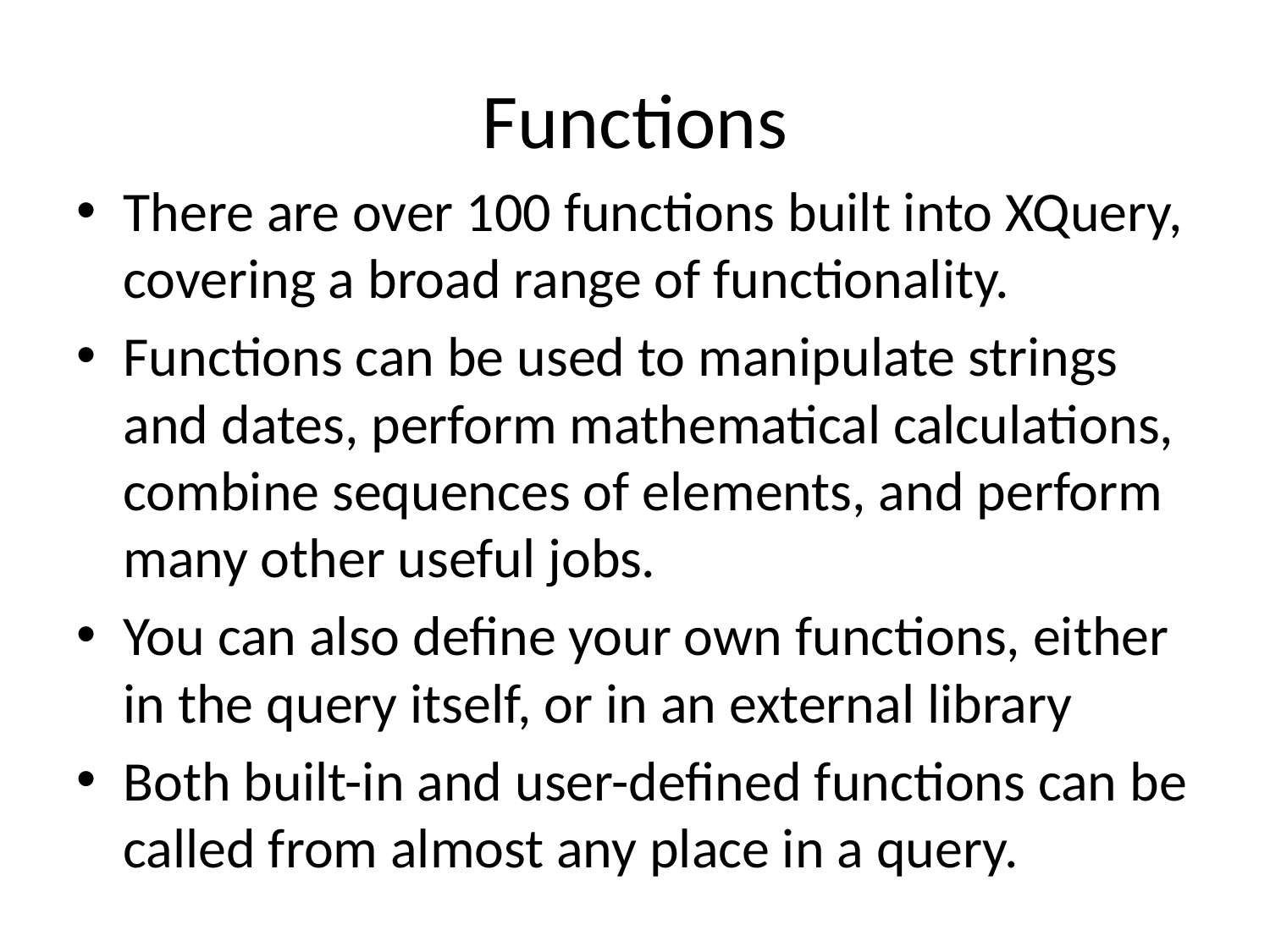

# Functions
There are over 100 functions built into XQuery, covering a broad range of functionality.
Functions can be used to manipulate strings and dates, perform mathematical calculations, combine sequences of elements, and perform many other useful jobs.
You can also define your own functions, either in the query itself, or in an external library
Both built-in and user-defined functions can be called from almost any place in a query.